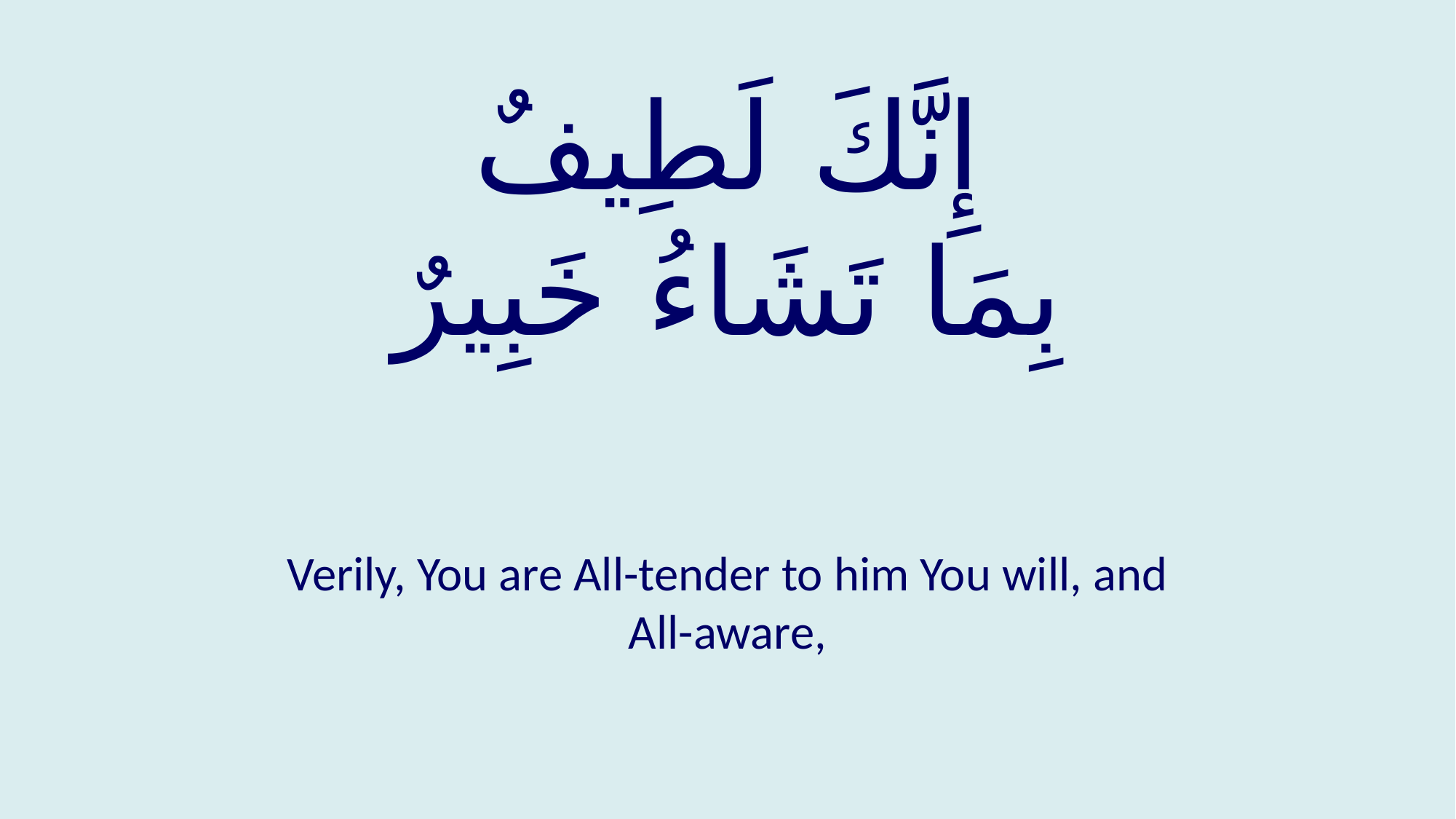

# إِنَّكَ لَطِيفٌ بِمَا تَشَاءُ خَبِيرٌ
Verily, You are All-tender to him You will, and All-aware,